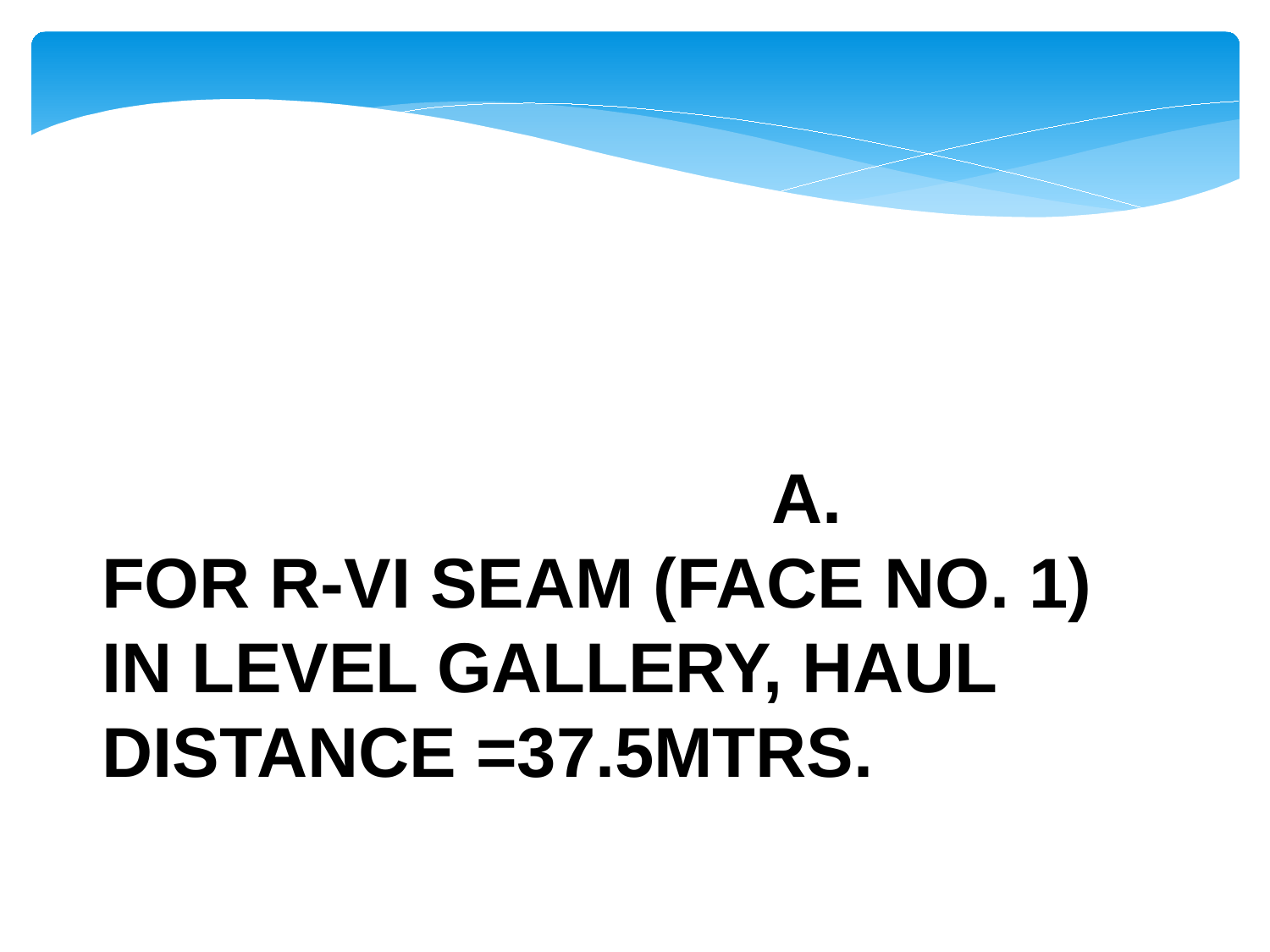

A.
FOR R-VI SEAM (FACE NO. 1) IN LEVEL GALLERY, HAUL DISTANCE =37.5MTRS.